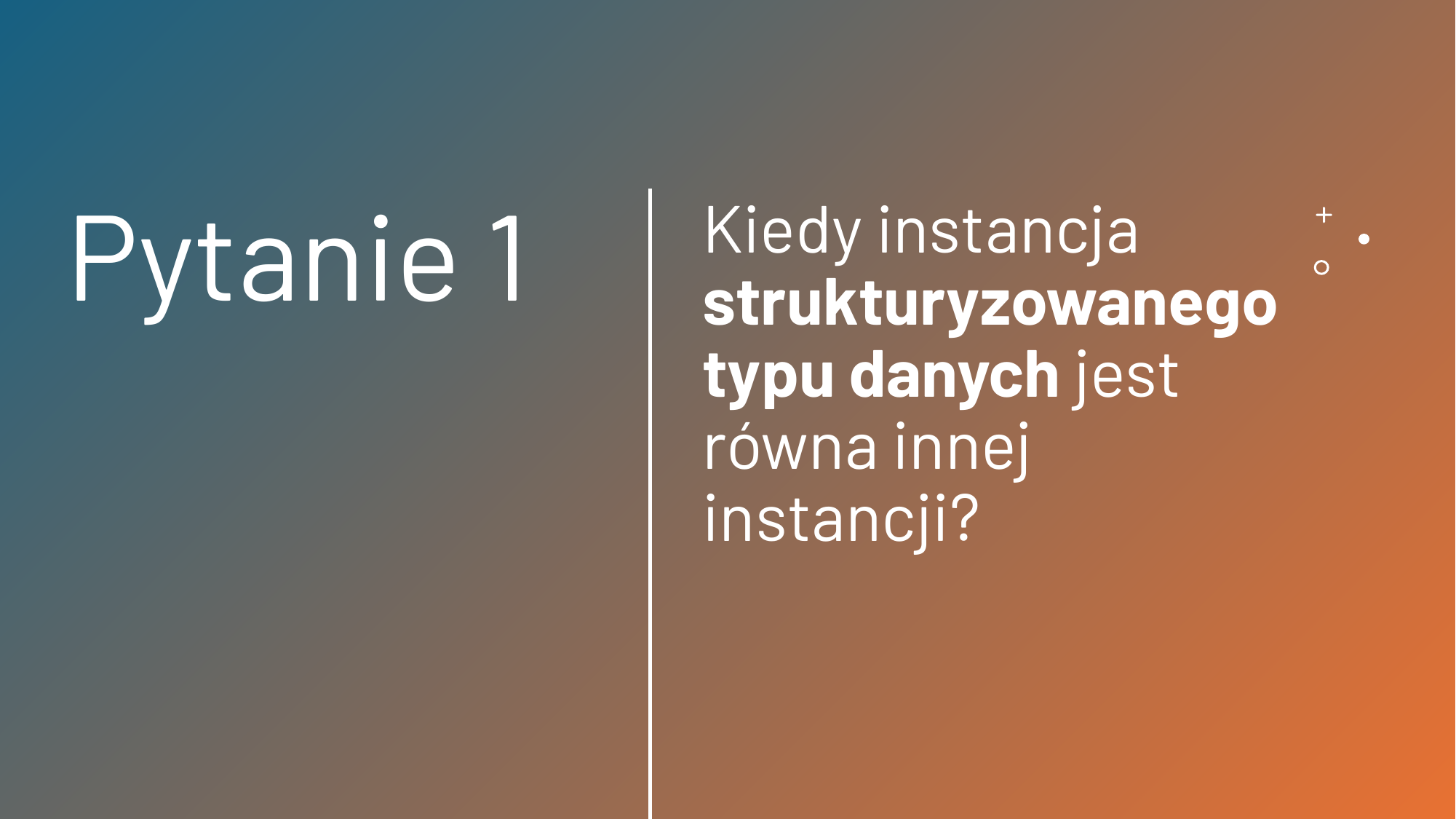

Kiedy instancja strukturyzowanego typu danych jest równa innej instancji?
# Pytanie 1